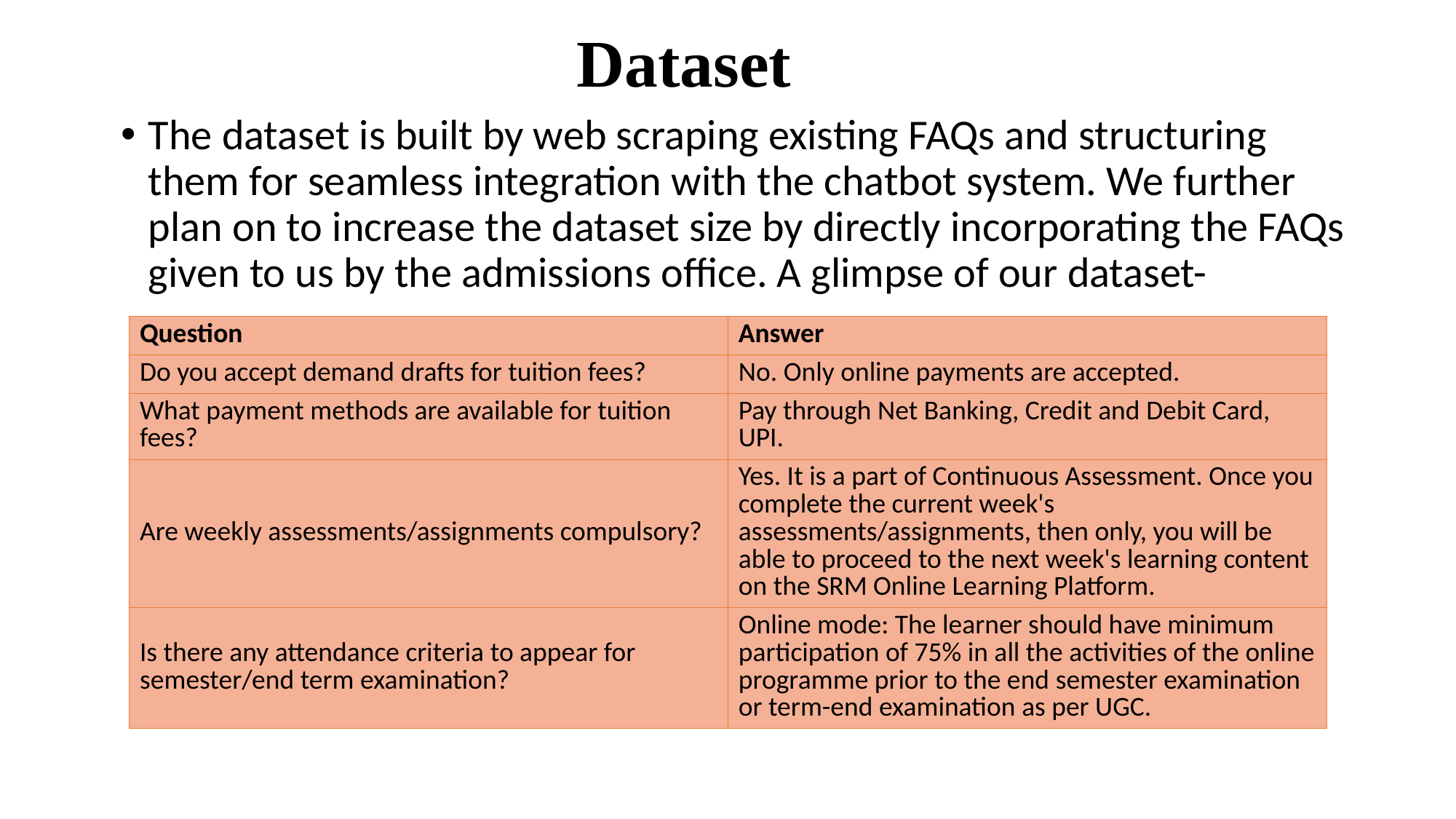

# Dataset
The dataset is built by web scraping existing FAQs and structuring them for seamless integration with the chatbot system. We further plan on to increase the dataset size by directly incorporating the FAQs given to us by the admissions office. A glimpse of our dataset-

| Question | Answer |
| --- | --- |
| Do you accept demand drafts for tuition fees? | No. Only online payments are accepted. |
| What payment methods are available for tuition fees? | Pay through Net Banking, Credit and Debit Card, UPI. |
| Are weekly assessments/assignments compulsory? | Yes. It is a part of Continuous Assessment. Once you complete the current week's assessments/assignments, then only, you will be able to proceed to the next week's learning content on the SRM Online Learning Platform. |
| Is there any attendance criteria to appear for semester/end term examination? | Online mode: The learner should have minimum participation of 75% in all the activities of the online programme prior to the end semester examination or term-end examination as per UGC. |